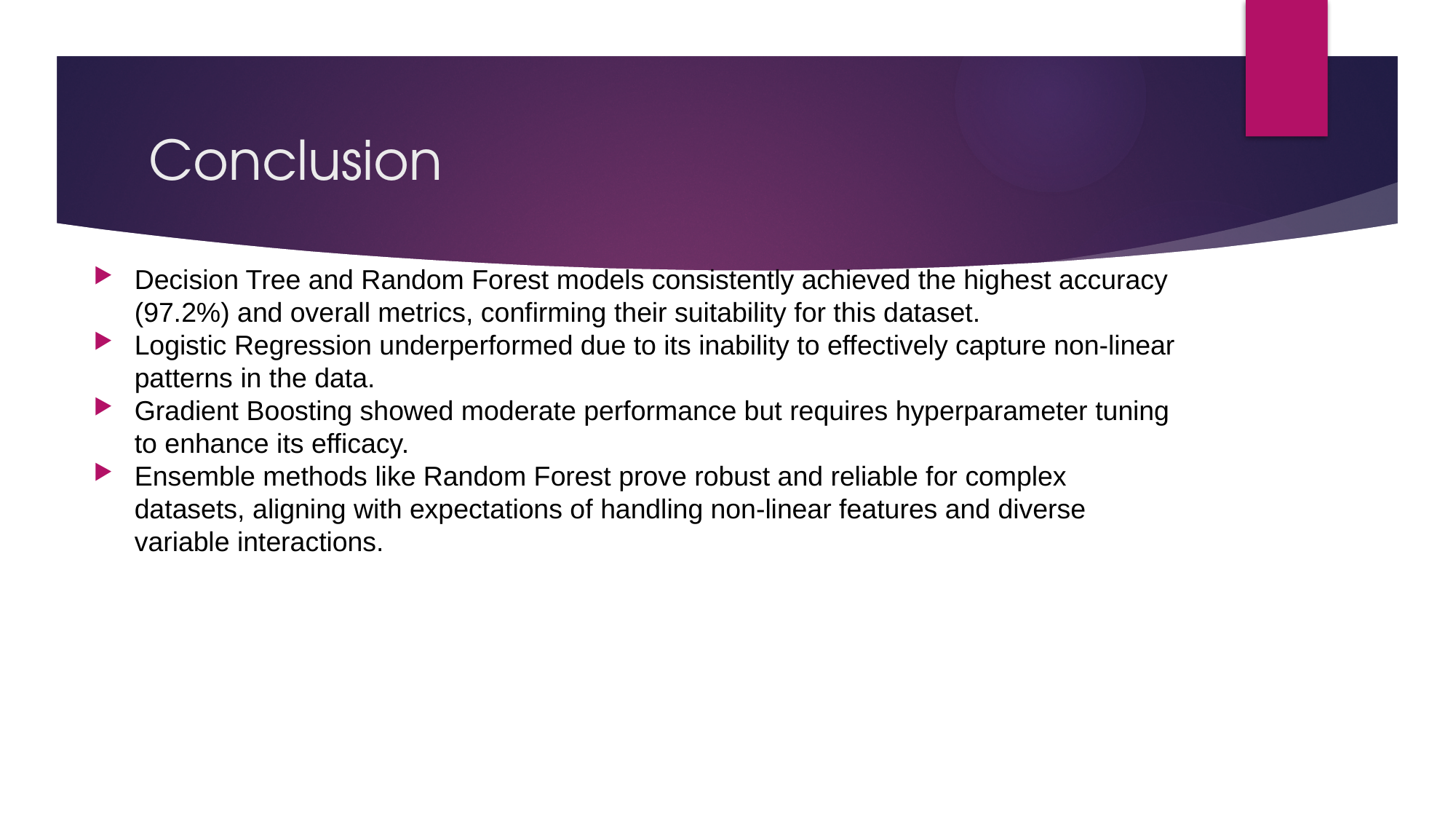

# Conclusion
Decision Tree and Random Forest models consistently achieved the highest accuracy (97.2%) and overall metrics, confirming their suitability for this dataset.
Logistic Regression underperformed due to its inability to effectively capture non-linear patterns in the data.
Gradient Boosting showed moderate performance but requires hyperparameter tuning to enhance its efficacy.
Ensemble methods like Random Forest prove robust and reliable for complex datasets, aligning with expectations of handling non-linear features and diverse variable interactions.